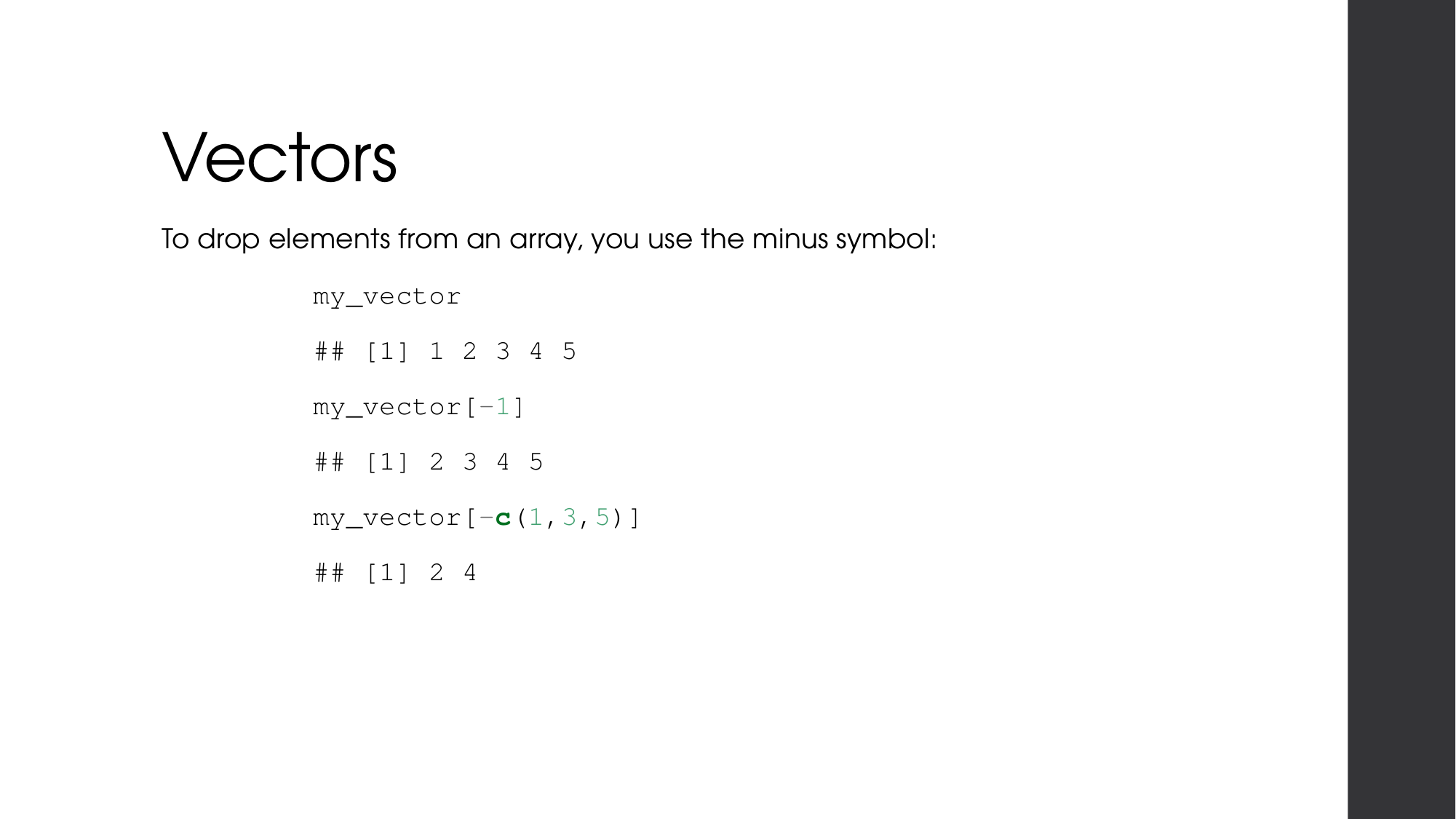

# Vectors
To drop elements from an array, you use the minus symbol:
my_vector
## [1] 1 2 3 4 5
my_vector[-1]
## [1] 2 3 4 5
my_vector[-c(1,3,5)]
## [1] 2 4